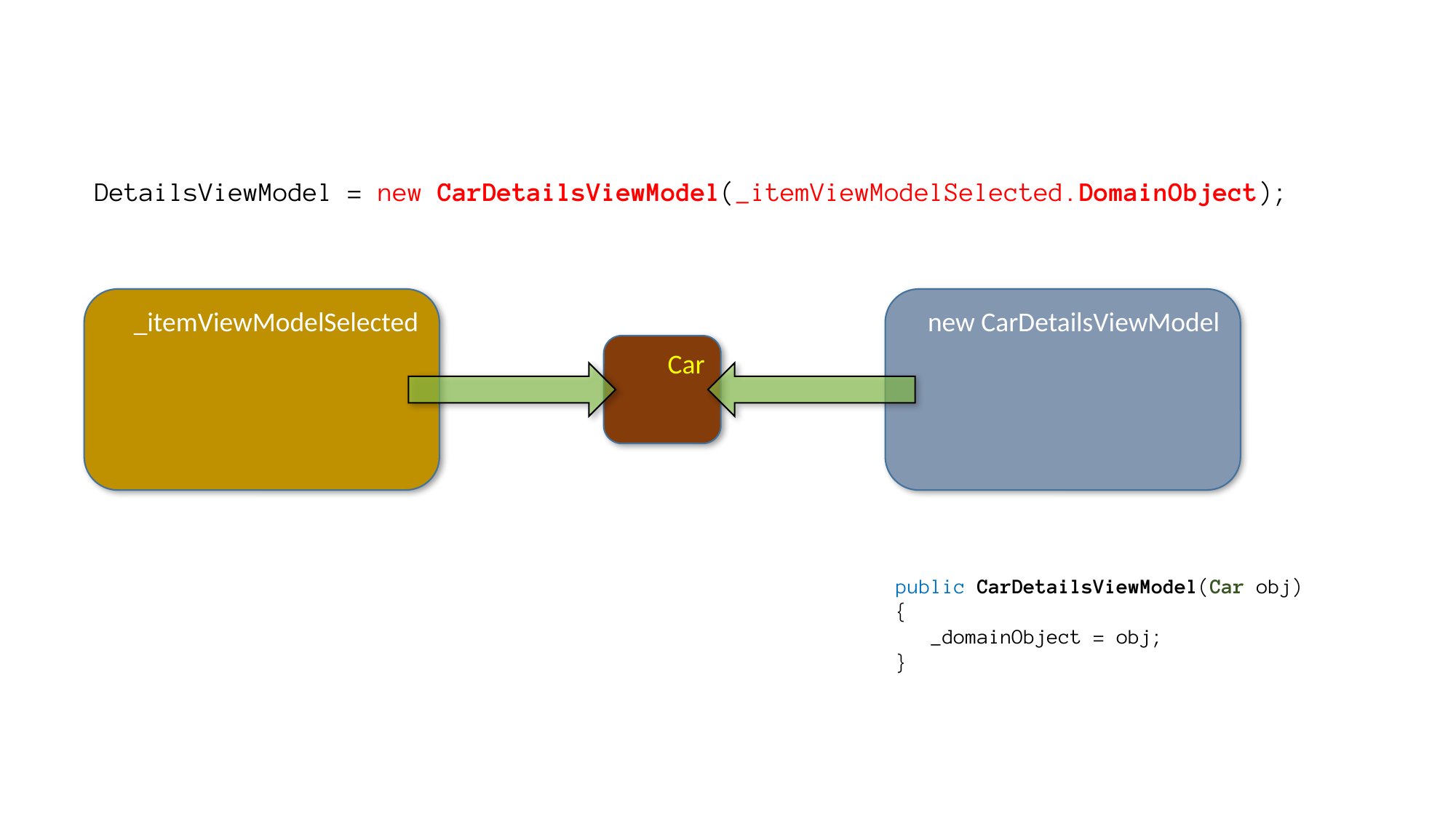

DetailsViewModel = new CarDetailsViewModel(_itemViewModelSelected.DomainObject);
new CarDetailsViewModel
_itemViewModelSelected
Car

public CarDetailsViewModel(Car obj)
{
   _domainObject = obj;
}